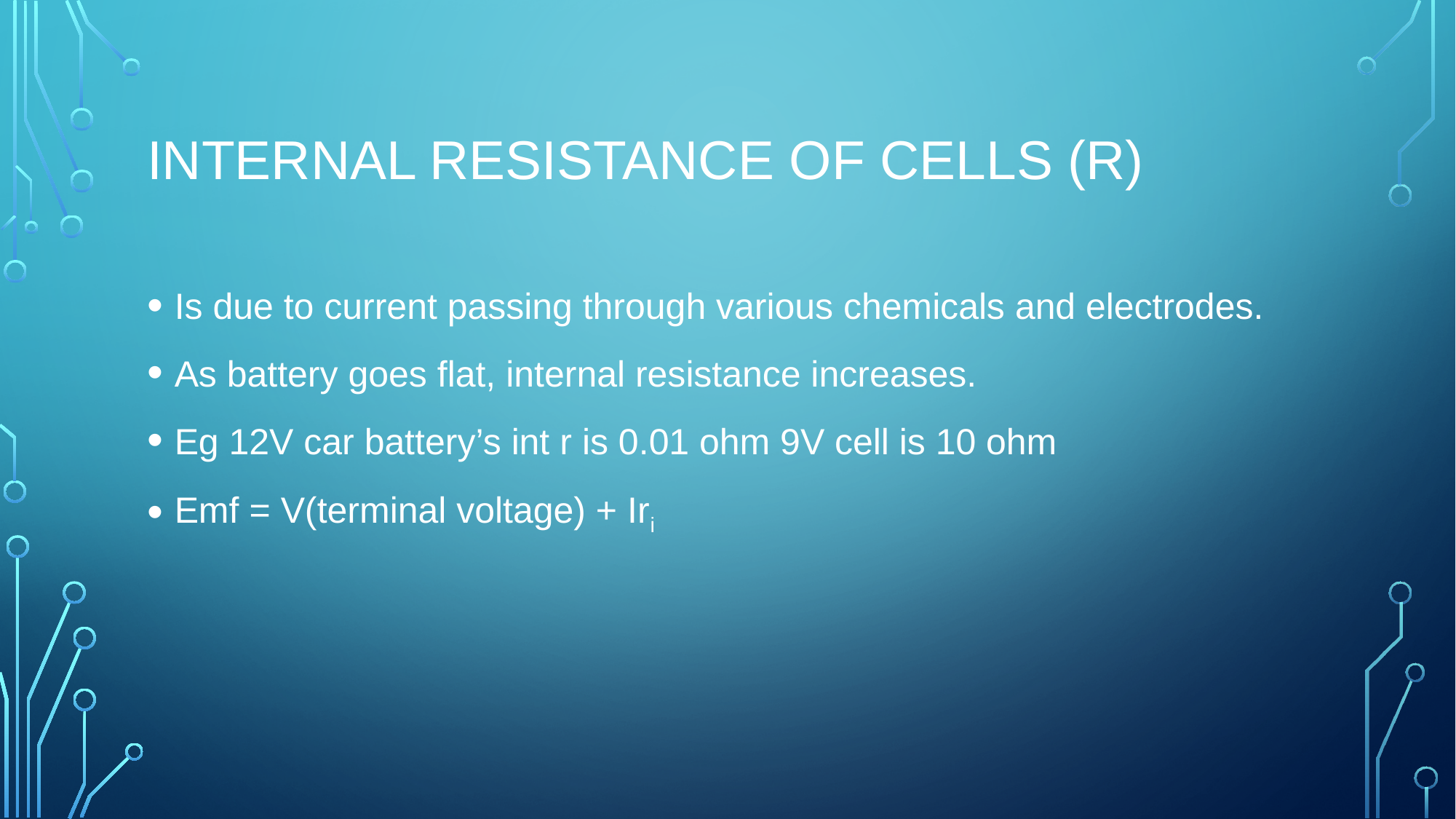

# Internal Resistance of cells (r)
Is due to current passing through various chemicals and electrodes.
As battery goes flat, internal resistance increases.
Eg 12V car battery’s int r is 0.01 ohm 9V cell is 10 ohm
Emf = V(terminal voltage) + Iri